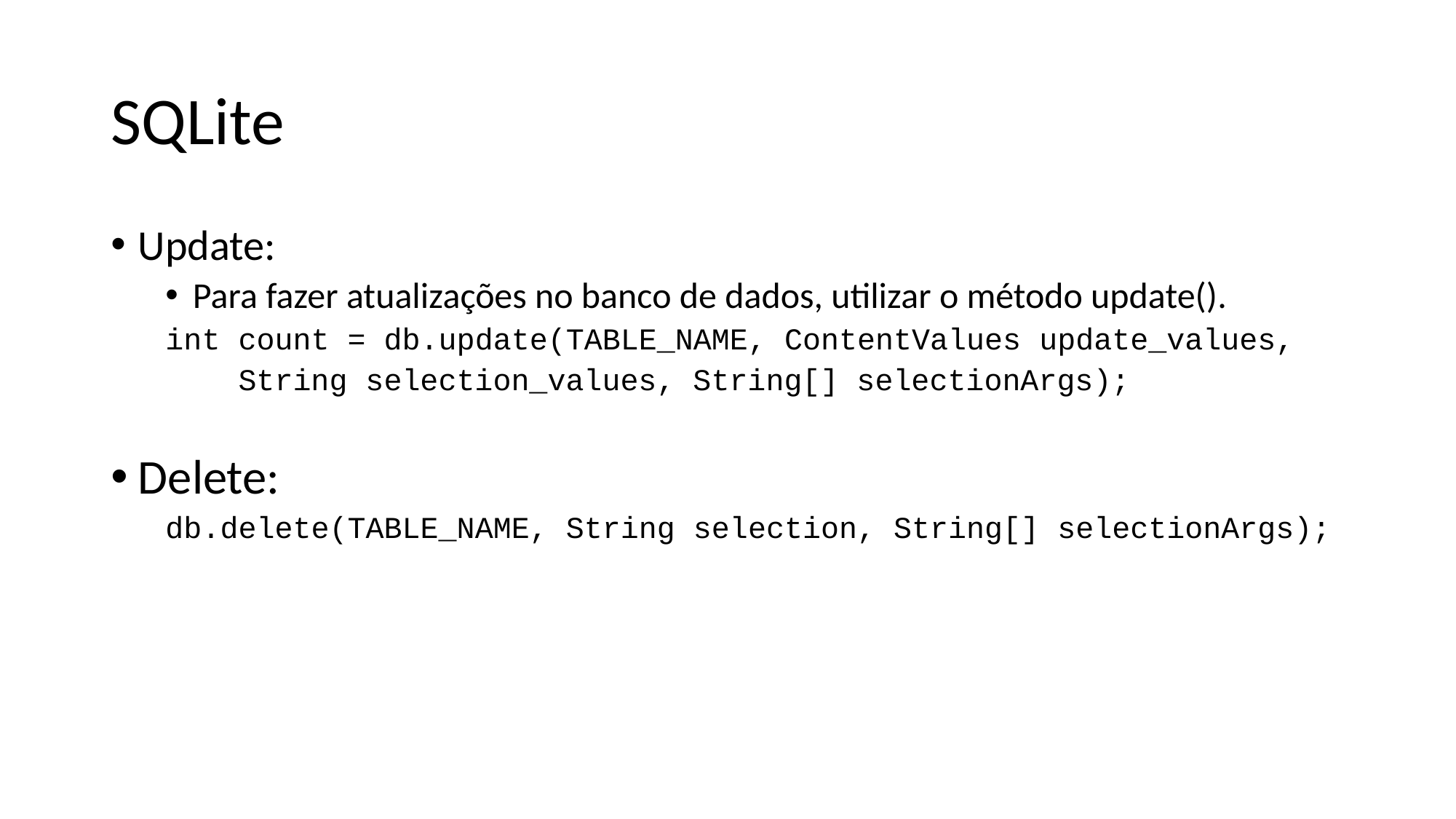

# SQLite
Update:
Para fazer atualizações no banco de dados, utilizar o método update().
int count = db.update(TABLE_NAME, ContentValues update_values,
    String selection_values, String[] selectionArgs);

Delete:
db.delete(TABLE_NAME, String selection, String[] selectionArgs);